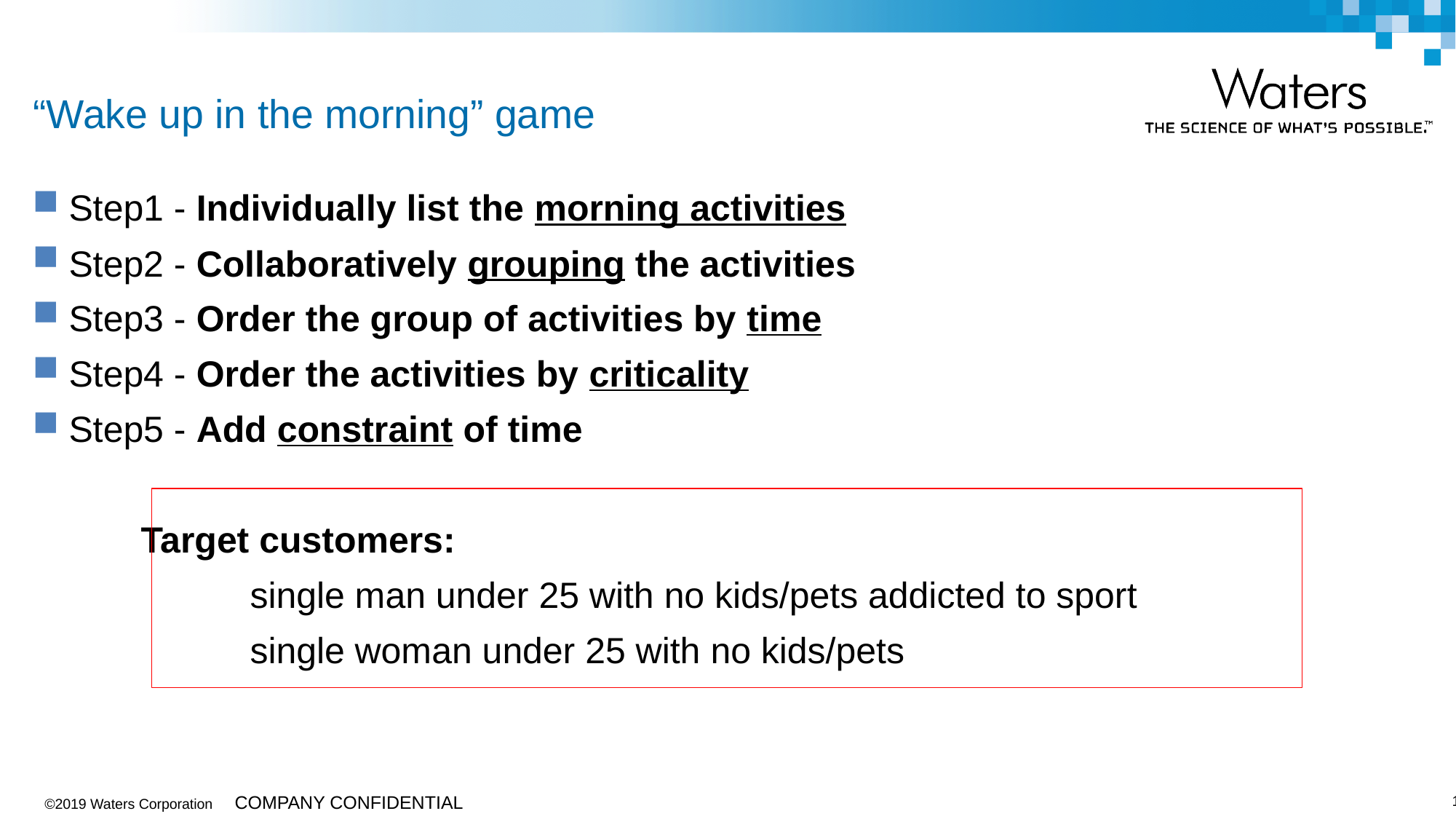

# “Wake up in the morning” game
Step1 - Individually list the morning activities
Step2 - Collaboratively grouping the activities
Step3 - Order the group of activities by time
Step4 - Order the activities by criticality
Step5 - Add constraint of time

	Target customers:
		single man under 25 with no kids/pets addicted to sport
		single woman under 25 with no kids/pets